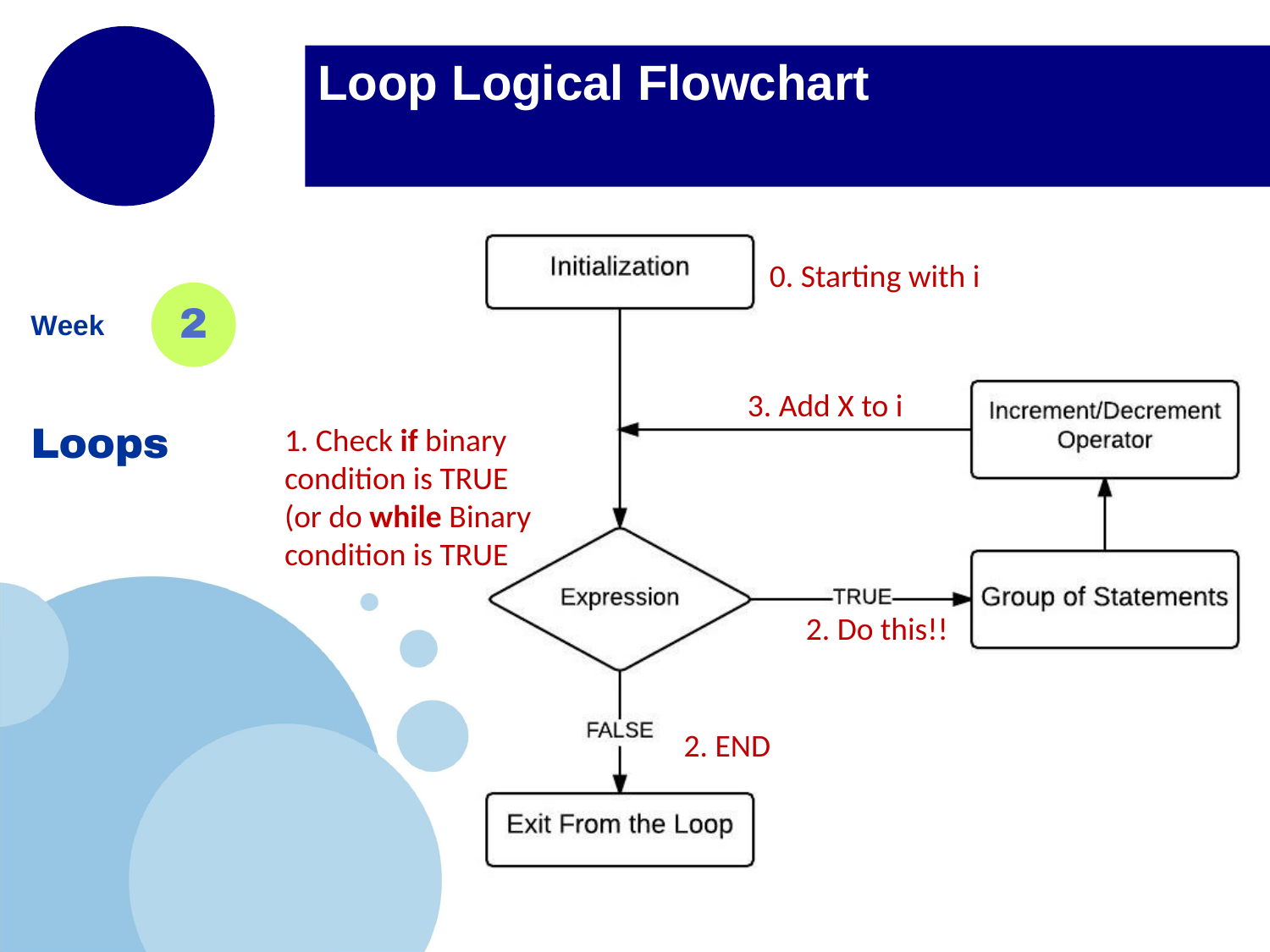

# Loop Logical Flowchart

0. Starting with i

2
Week
3. Add X to i

Loops
1. Check if binary
condition is TRUE
(or do while Binary
condition is TRUE
2. Do this!!

2. END